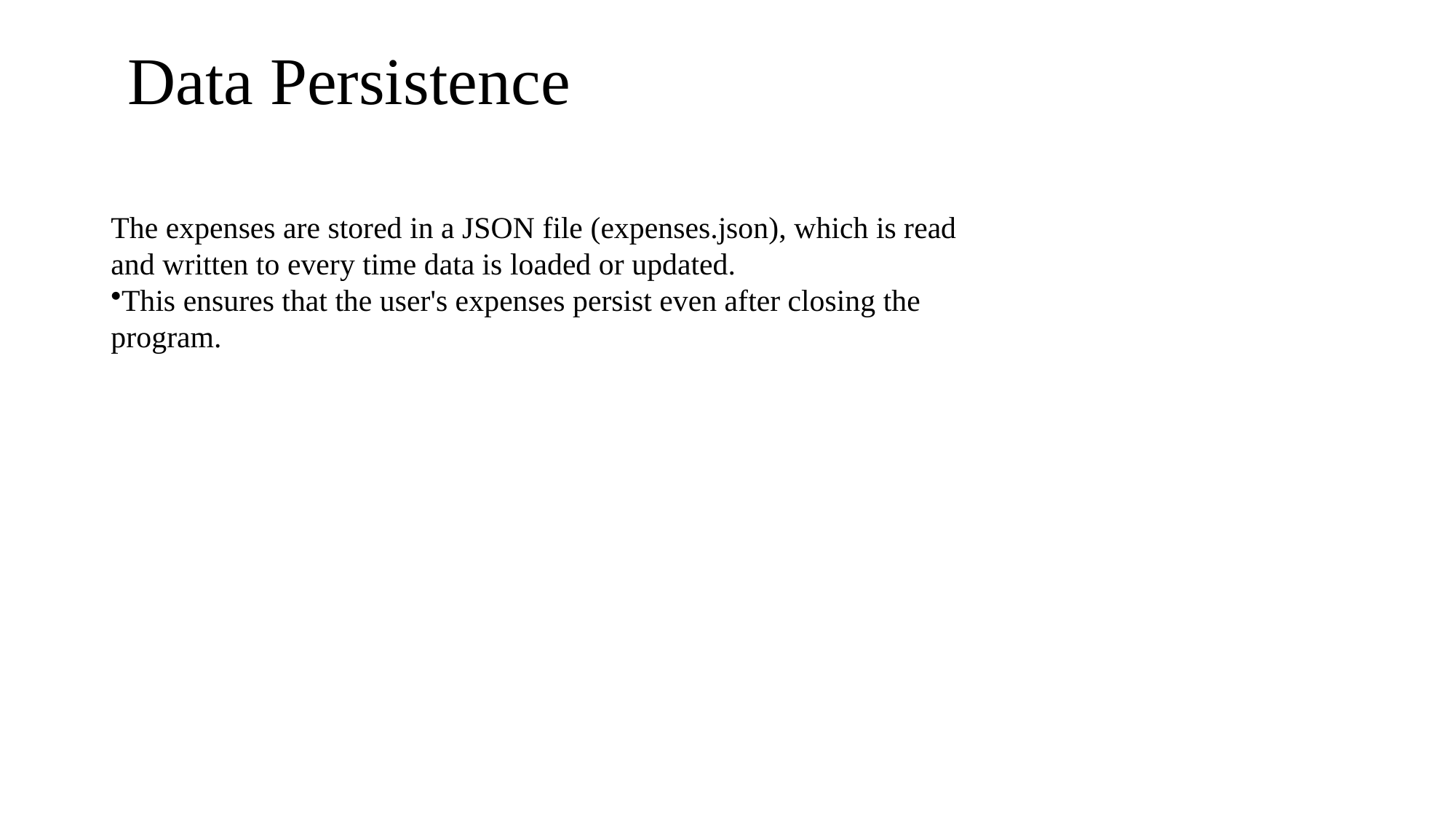

# Data Persistence
The expenses are stored in a JSON file (expenses.json), which is read and written to every time data is loaded or updated.
This ensures that the user's expenses persist even after closing the program.